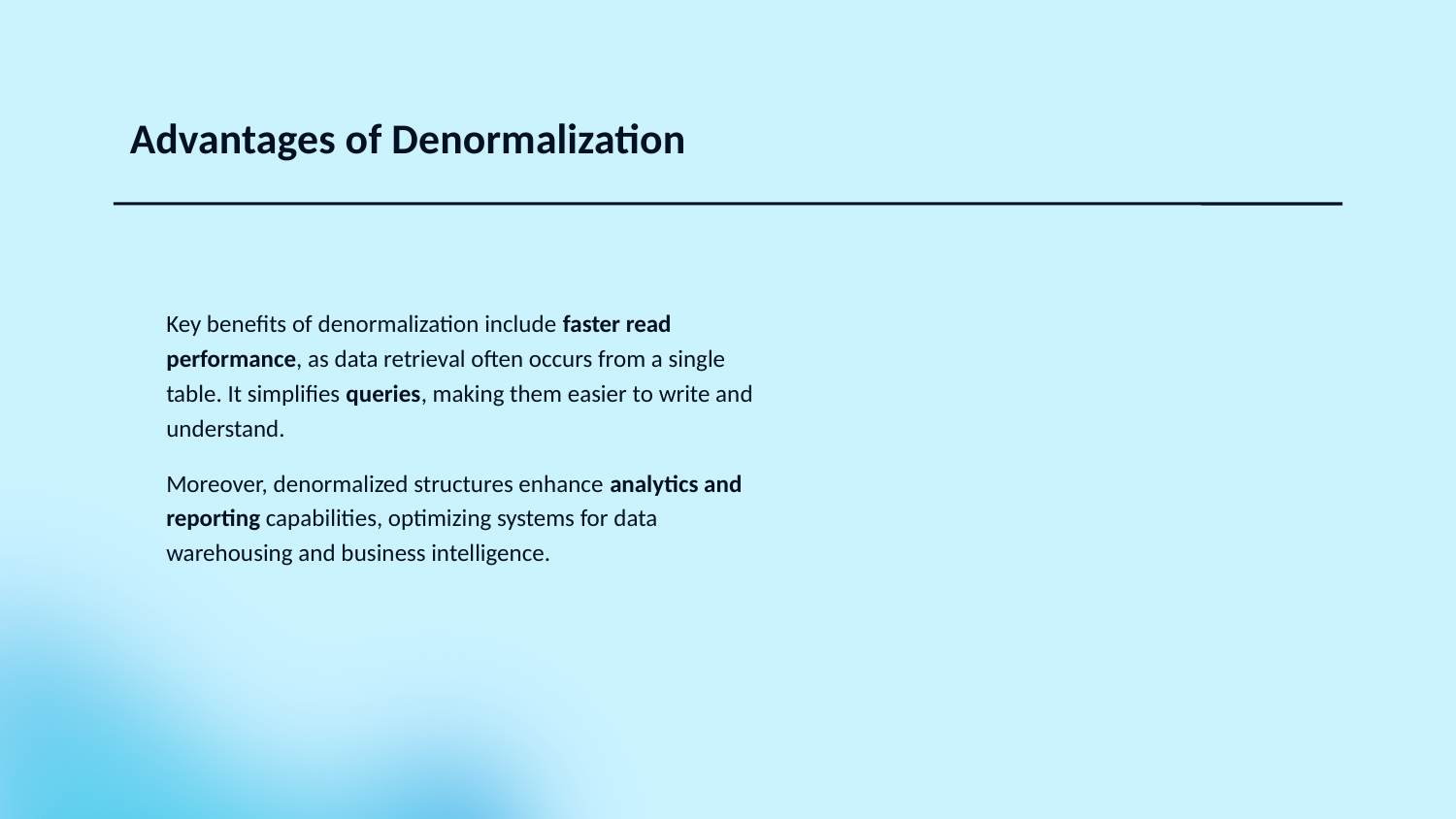

# Advantages of Denormalization
Key benefits of denormalization include faster read performance, as data retrieval often occurs from a single table. It simplifies queries, making them easier to write and understand.
Moreover, denormalized structures enhance analytics and reporting capabilities, optimizing systems for data warehousing and business intelligence.